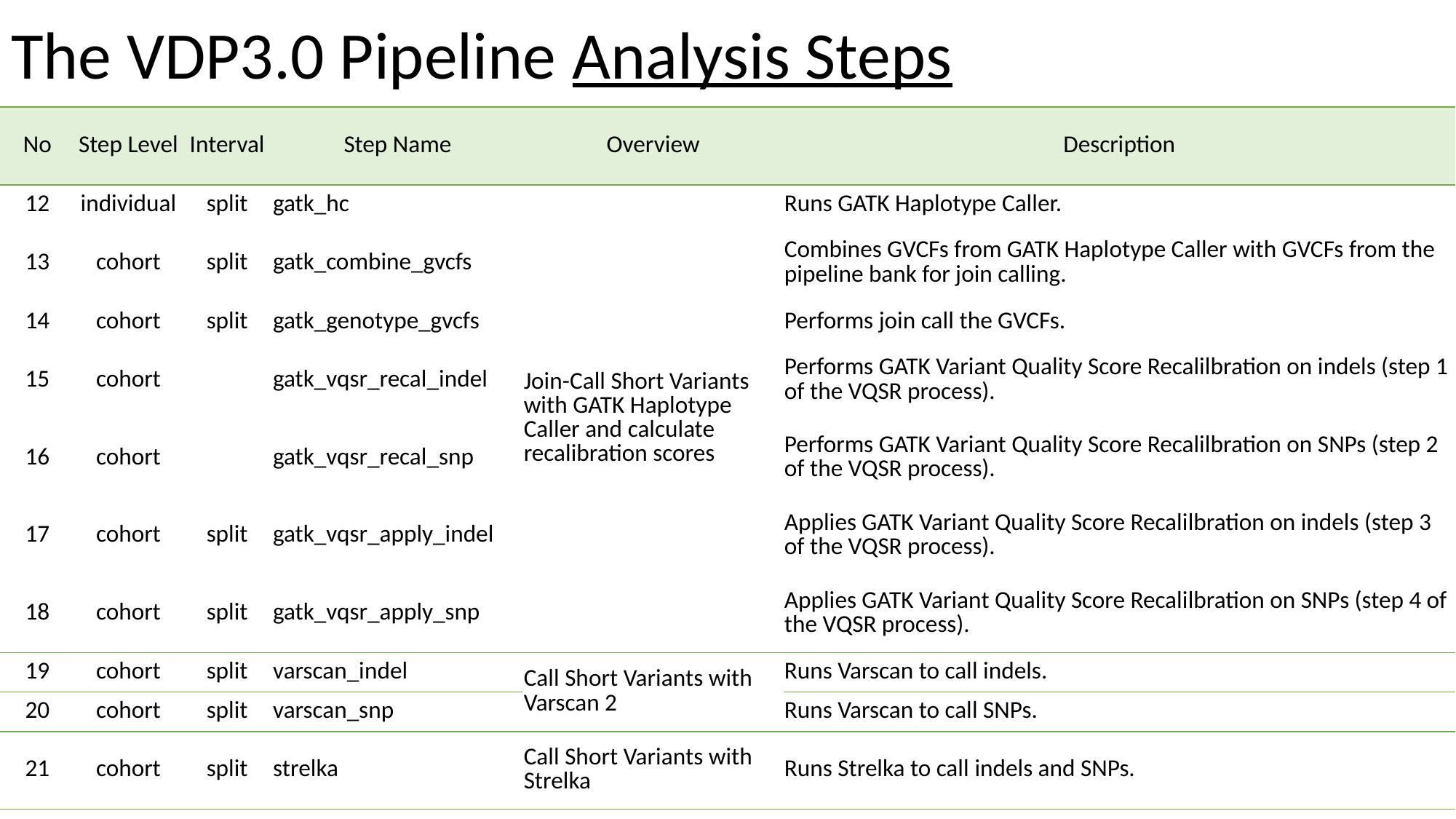

The VDP3.0 Pipeline Analysis Steps
| No | Step Level | Interval | Step Name | Overview | Description |
| --- | --- | --- | --- | --- | --- |
| 12 | individual | split | gatk\_hc | Join-Call Short Variants with GATK Haplotype Caller and calculate recalibration scores | Runs GATK Haplotype Caller. |
| 13 | cohort | split | gatk\_combine\_gvcfs |  | Combines GVCFs from GATK Haplotype Caller with GVCFs from the pipeline bank for join calling. |
| 14 | cohort | split | gatk\_genotype\_gvcfs |  | Performs join call the GVCFs. |
| 15 | cohort |  | gatk\_vqsr\_recal\_indel |  | Performs GATK Variant Quality Score Recalilbration on indels (step 1 of the VQSR process). |
| 16 | cohort |  | gatk\_vqsr\_recal\_snp |  | Performs GATK Variant Quality Score Recalilbration on SNPs (step 2 of the VQSR process). |
| 17 | cohort | split | gatk\_vqsr\_apply\_indel |  | Applies GATK Variant Quality Score Recalilbration on indels (step 3 of the VQSR process). |
| 18 | cohort | split | gatk\_vqsr\_apply\_snp |  | Applies GATK Variant Quality Score Recalilbration on SNPs (step 4 of the VQSR process). |
| 19 | cohort | split | varscan\_indel | Call Short Variants with Varscan 2 | Runs Varscan to call indels. |
| 20 | cohort | split | varscan\_snp |  | Runs Varscan to call SNPs. |
| 21 | cohort | split | strelka | Call Short Variants with Strelka | Runs Strelka to call indels and SNPs. |